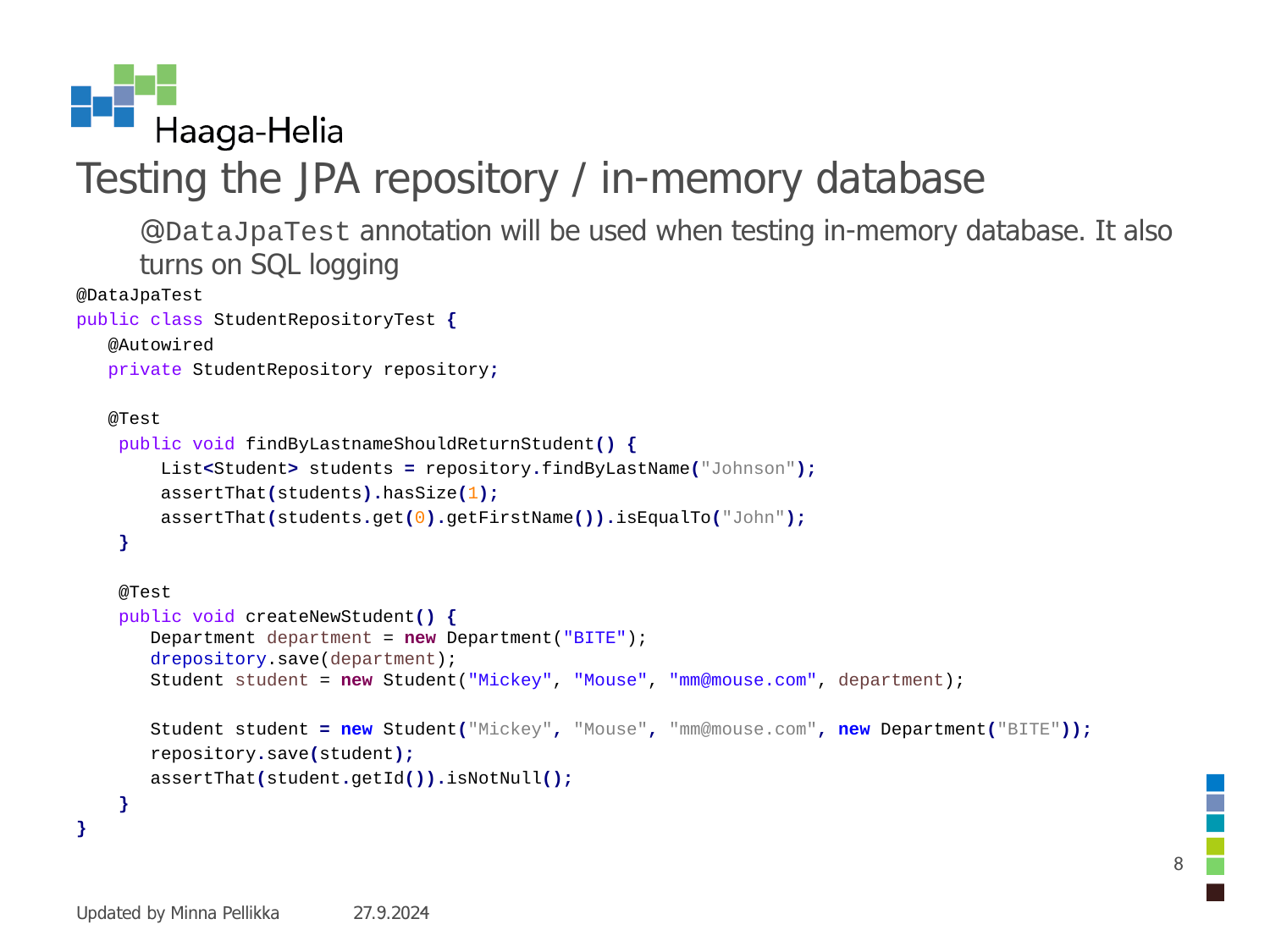

# Testing the JPA repository / in-memory database
@DataJpaTest annotation will be used when testing in-memory database. It also turns on SQL logging
@DataJpaTest
public class StudentRepositoryTest {
   @Autowired
   private StudentRepository repository;

   @Test
    public void findByLastnameShouldReturnStudent() {
        List<Student> students = repository.findByLastName("Johnson");
        assertThat(students).hasSize(1);
        assertThat(students.get(0).getFirstName()).isEqualTo("John");
    }

    @Test
    public void createNewStudent() {
       Department department = new Department("BITE");
       drepository.save(department);
       Student student = new Student("Mickey", "Mouse", "mm@mouse.com", department);

       Student student = new Student("Mickey", "Mouse", "mm@mouse.com", new Department("BITE"));
       repository.save(student);
       assertThat(student.getId()).isNotNull();
    }
}
8
Updated by Minna Pellikka
27.9.2024